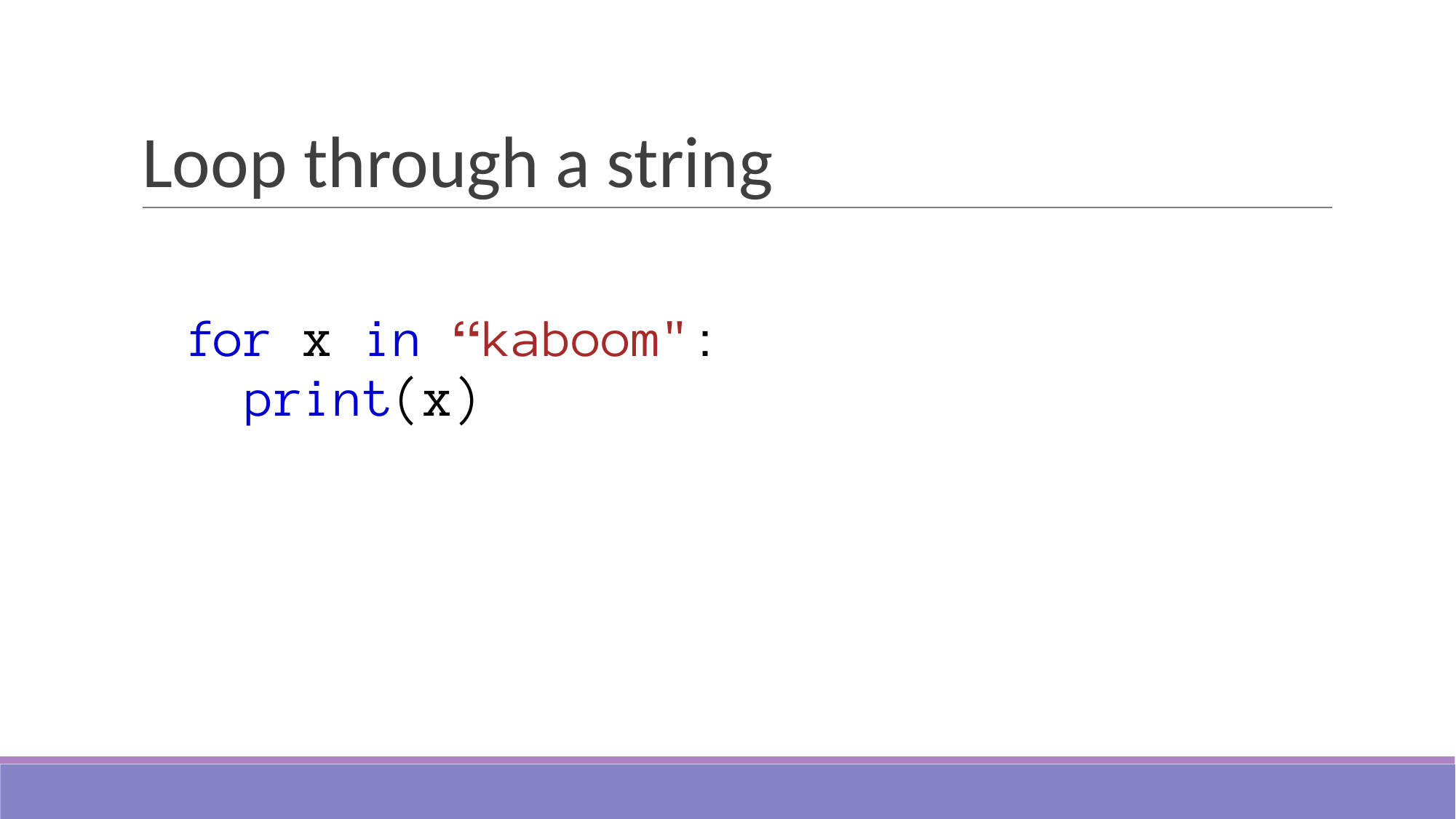

# Loop through a string

for x in “kaboom":
  print(x)